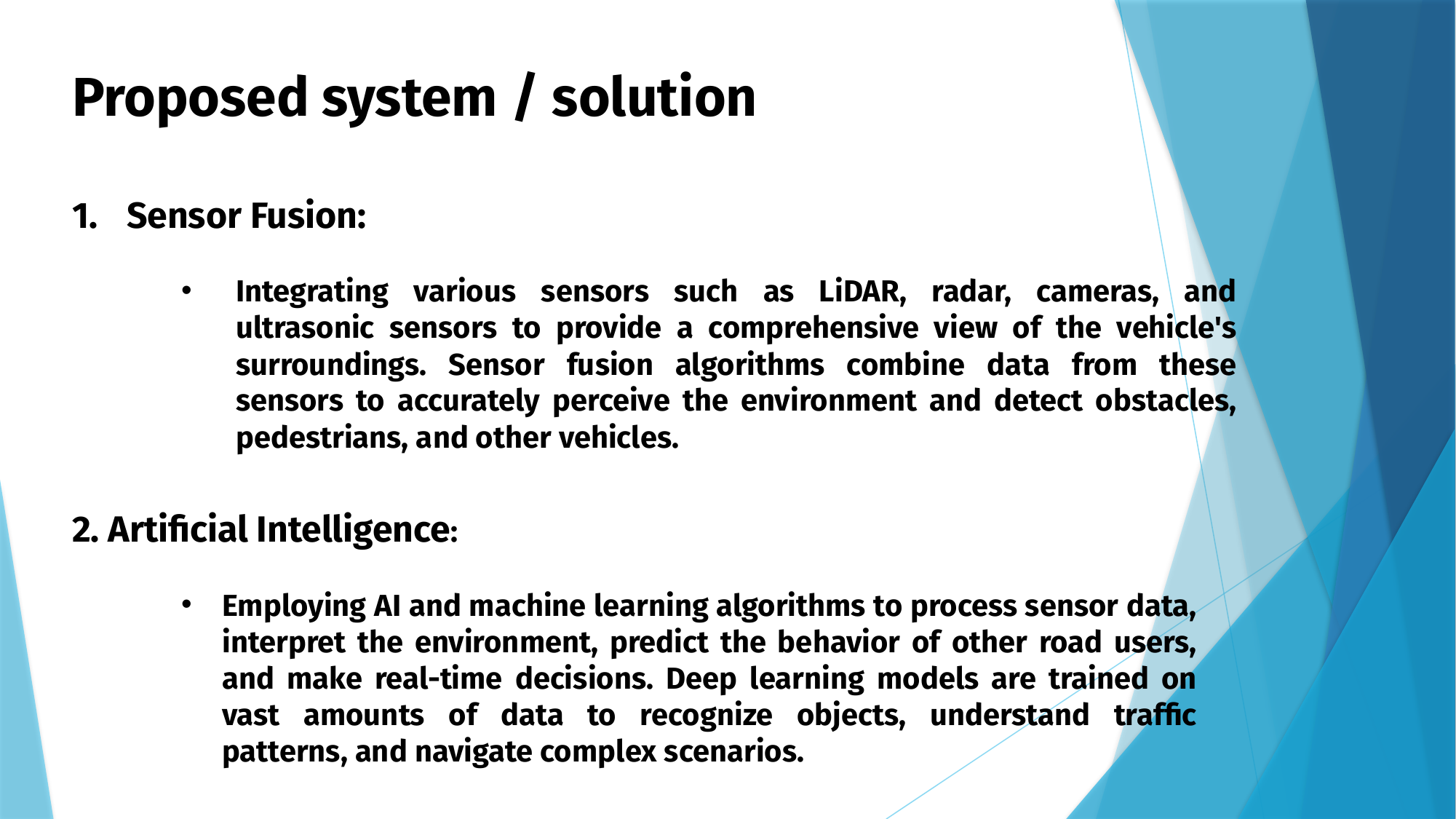

Proposed system / solution
Sensor Fusion:

Integrating various sensors such as LiDAR, radar, cameras, and ultrasonic sensors to provide a comprehensive view of the vehicle's surroundings. Sensor fusion algorithms combine data from these sensors to accurately perceive the environment and detect obstacles, pedestrians, and other vehicles.
2. Artificial Intelligence:

Employing AI and machine learning algorithms to process sensor data, interpret the environment, predict the behavior of other road users, and make real-time decisions. Deep learning models are trained on vast amounts of data to recognize objects, understand traffic patterns, and navigate complex scenarios.